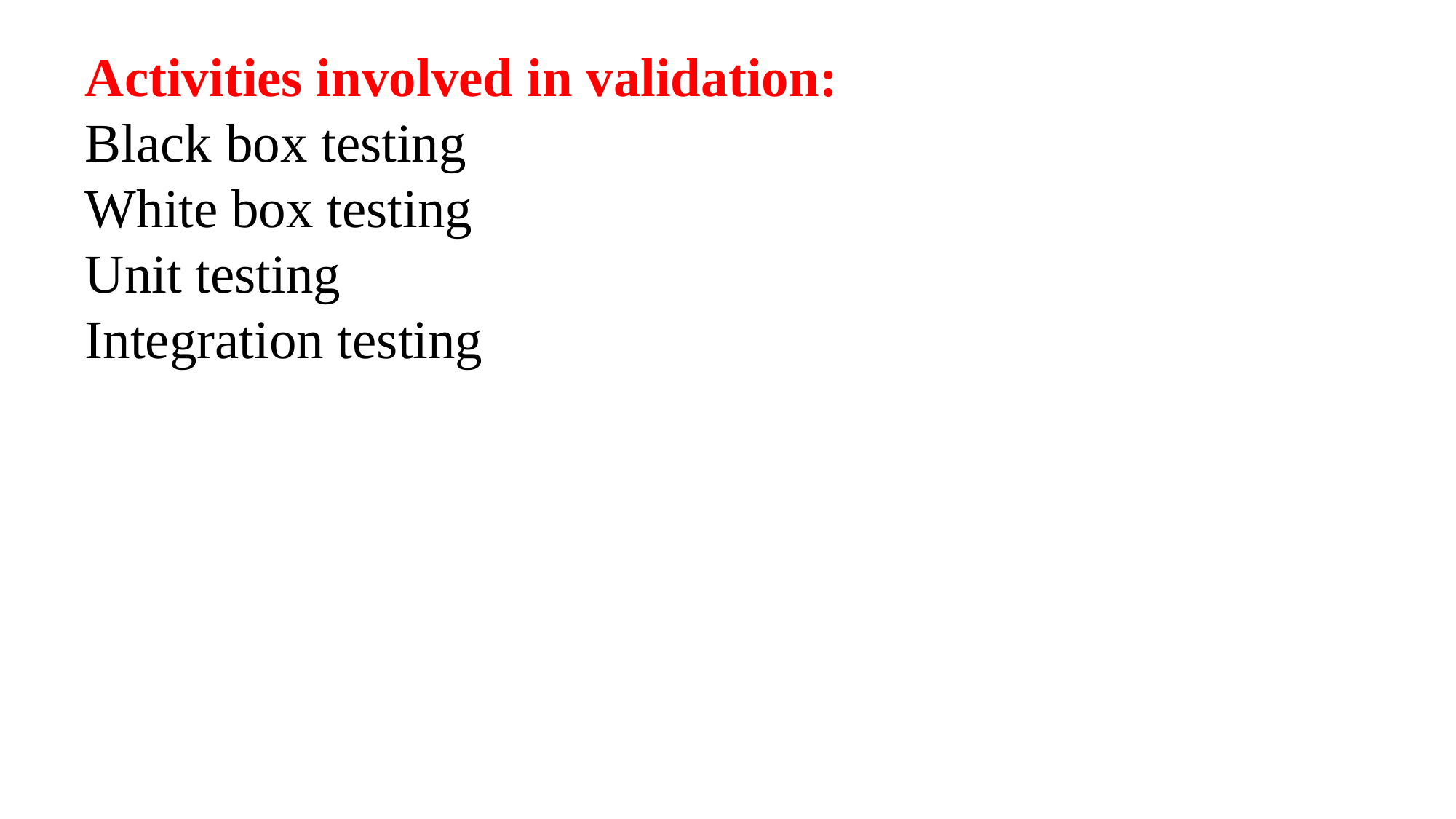

Activities involved in validation:
Black box testing
White box testing
Unit testing
Integration testing